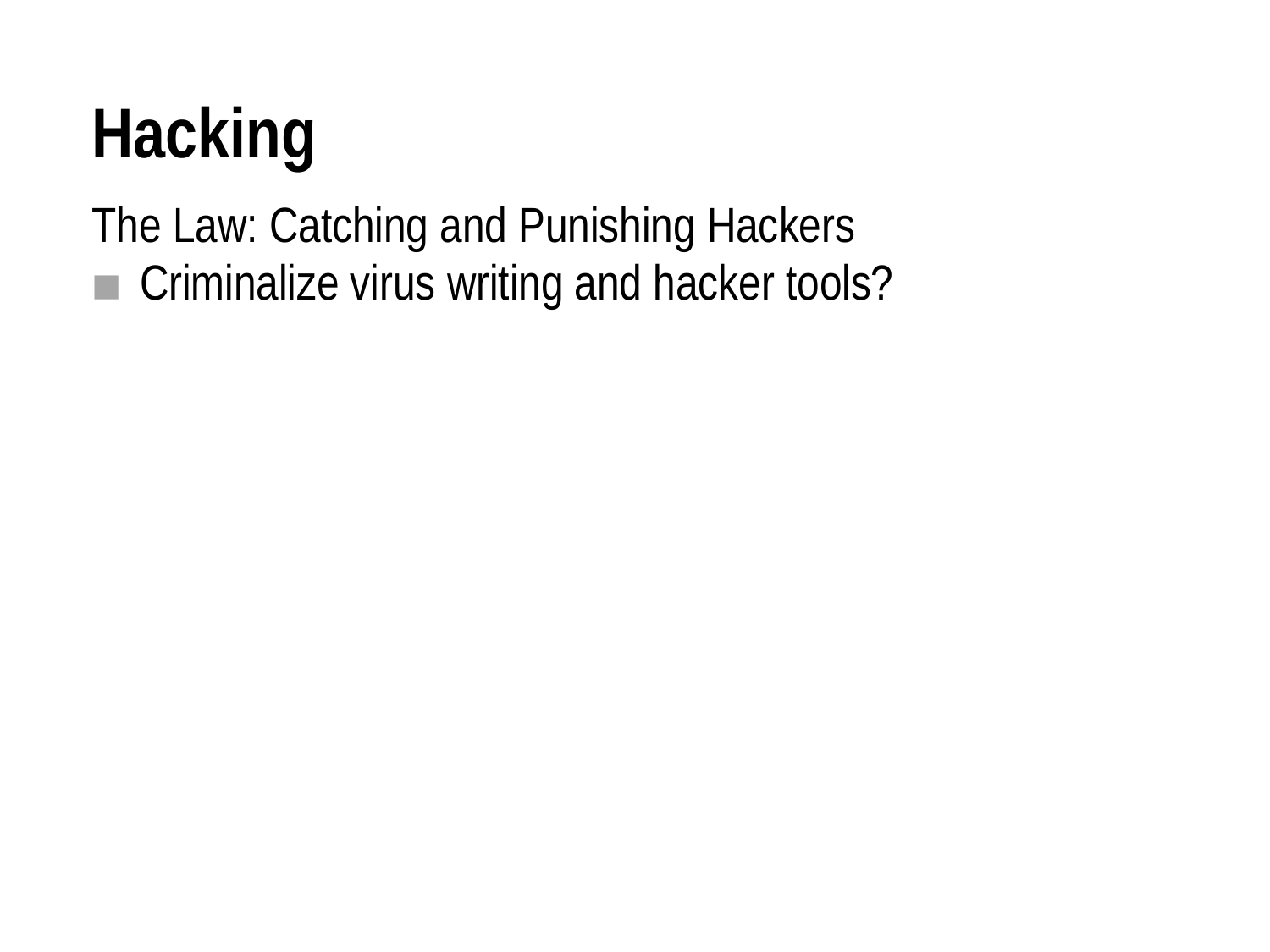

# Hacking
The Law: Catching and Punishing Hackers
Criminalize virus writing and hacker tools?
Introduction to Online Crime